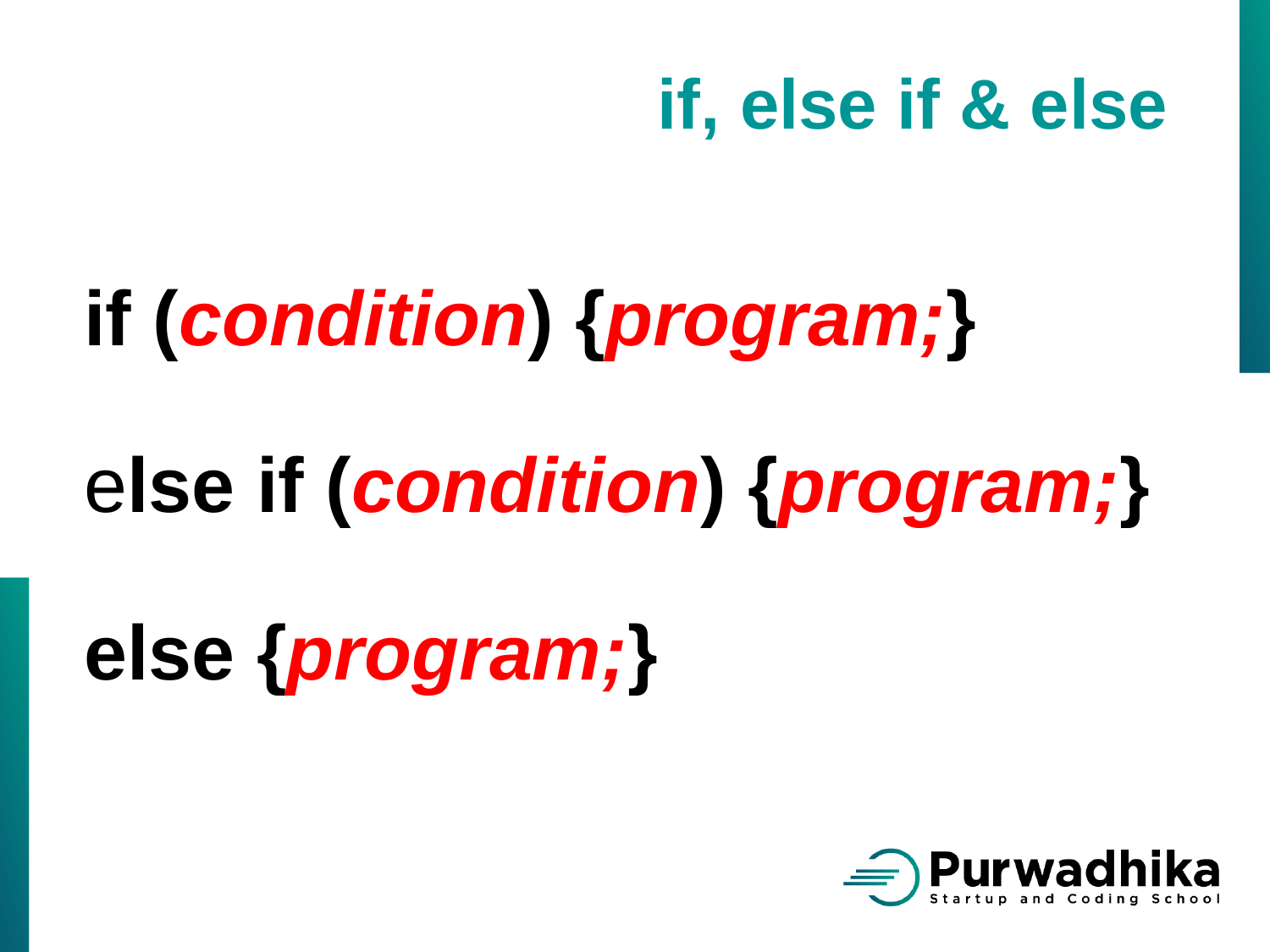

if, else if & else
if (condition) {program;}

else if (condition) {program;}

else {program;}